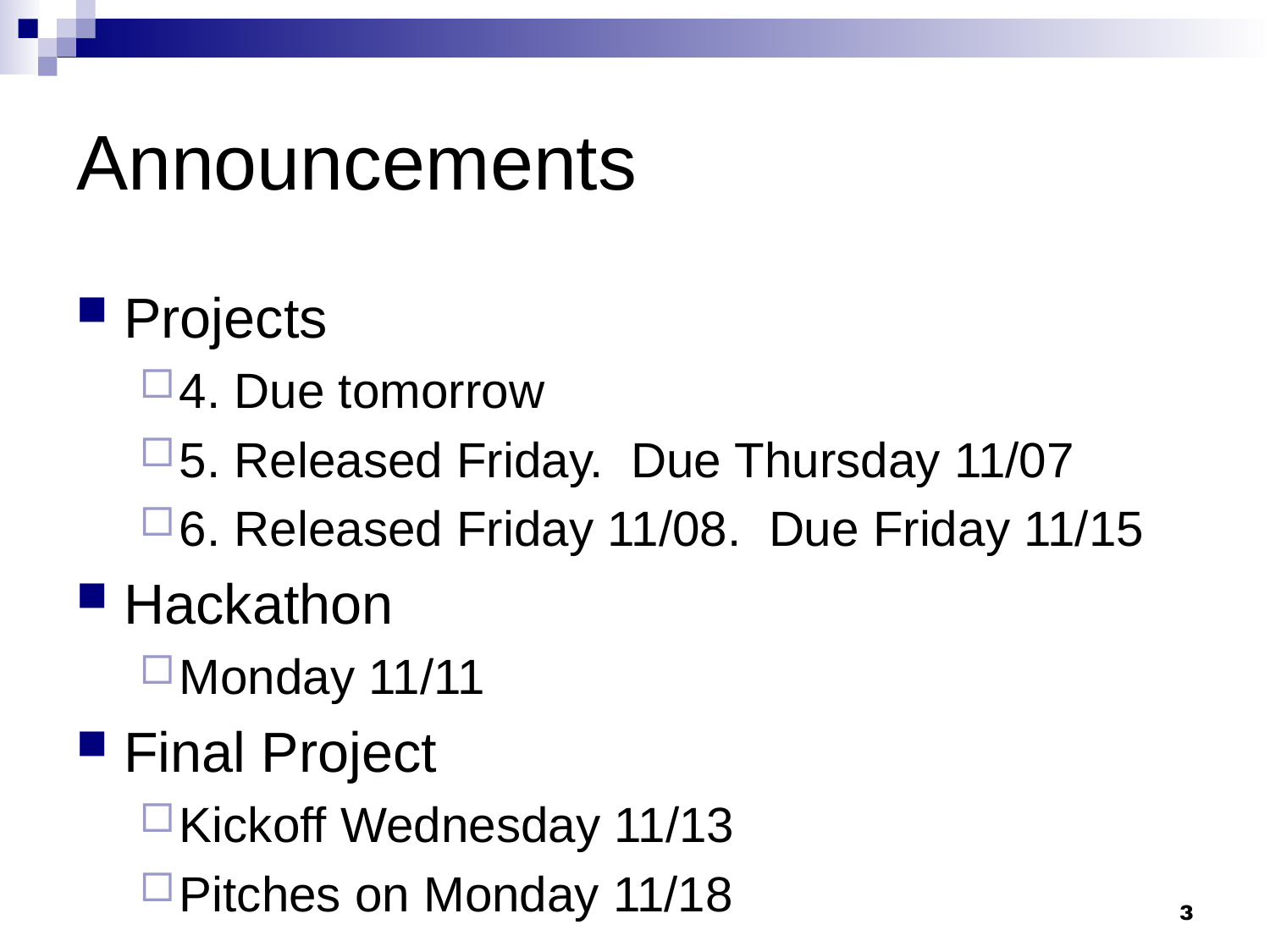

# Announcements
Projects
4. Due tomorrow
5. Released Friday.  Due Thursday 11/07
6. Released Friday 11/08.  Due Friday 11/15
Hackathon
Monday 11/11
Final Project
Kickoff Wednesday 11/13
Pitches on Monday 11/18
3